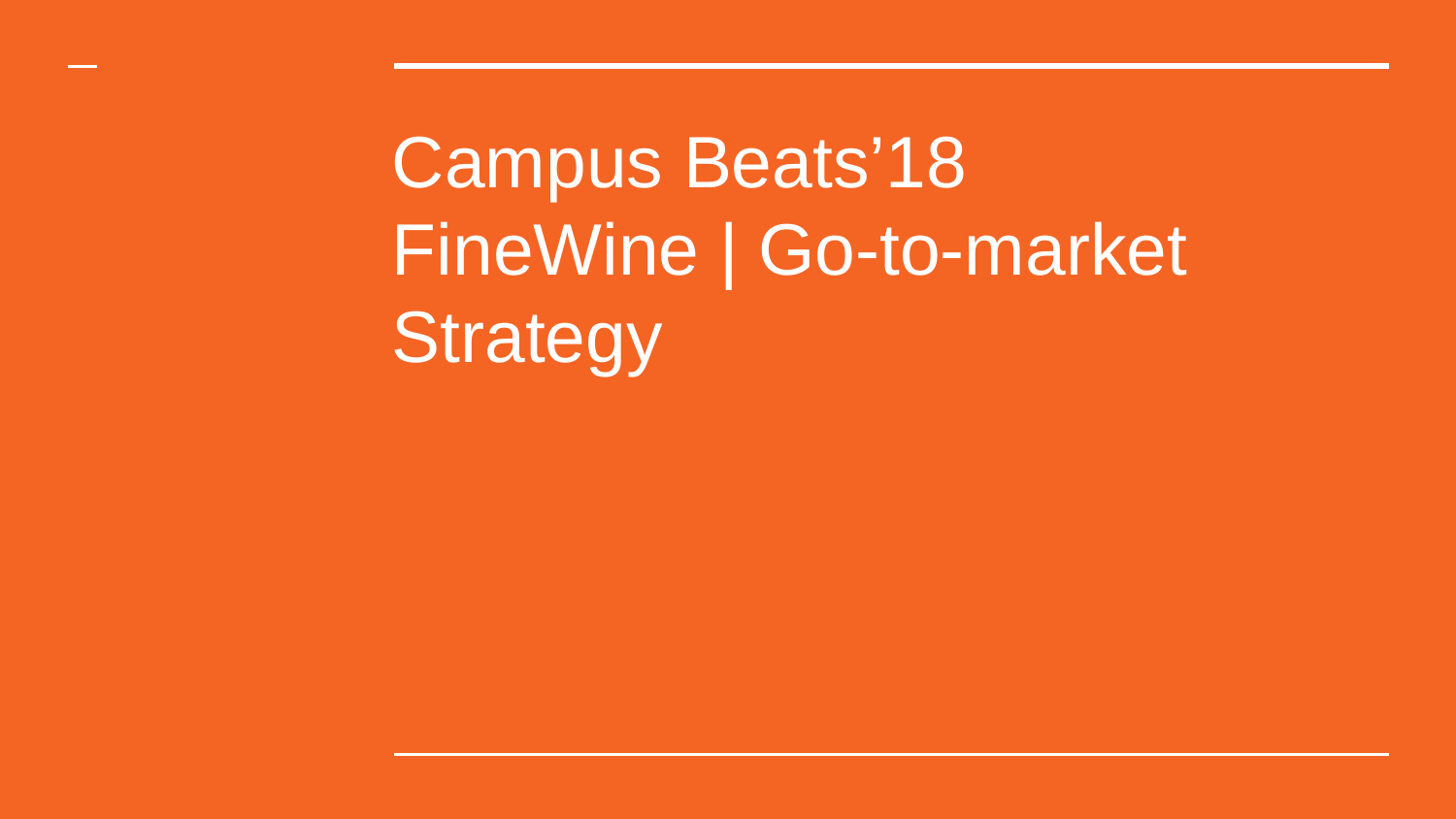

# Campus Beats’18
FineWine | Go-to-market Strategy